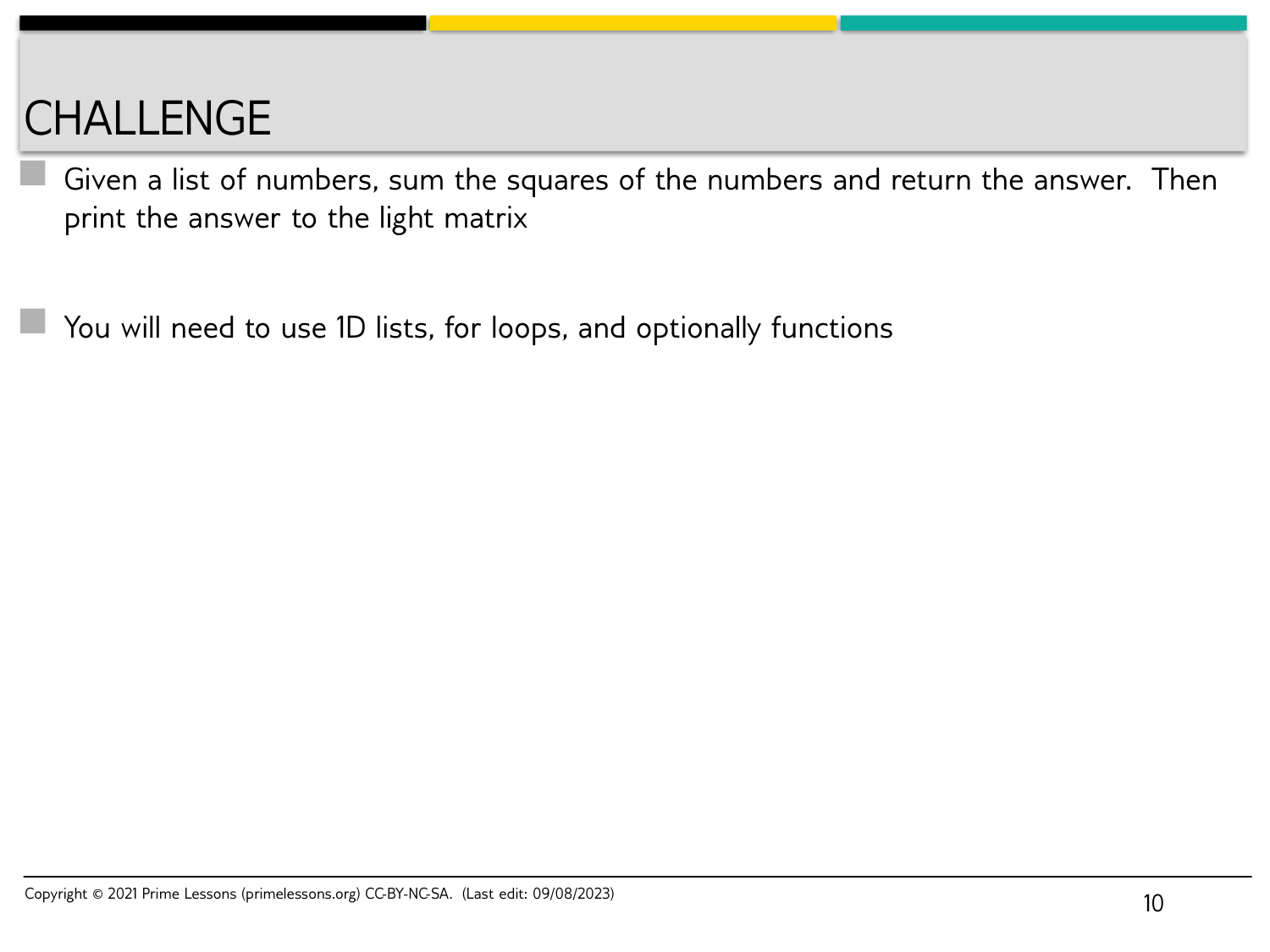

# Challenge
Given a list of numbers, sum the squares of the numbers and return the answer.  Then print the answer to the light matrix

You will need to use 1D lists, for loops, and optionally functions
10
Copyright © 2021 Prime Lessons (primelessons.org) CC-BY-NC-SA.  (Last edit: 09/08/2023)